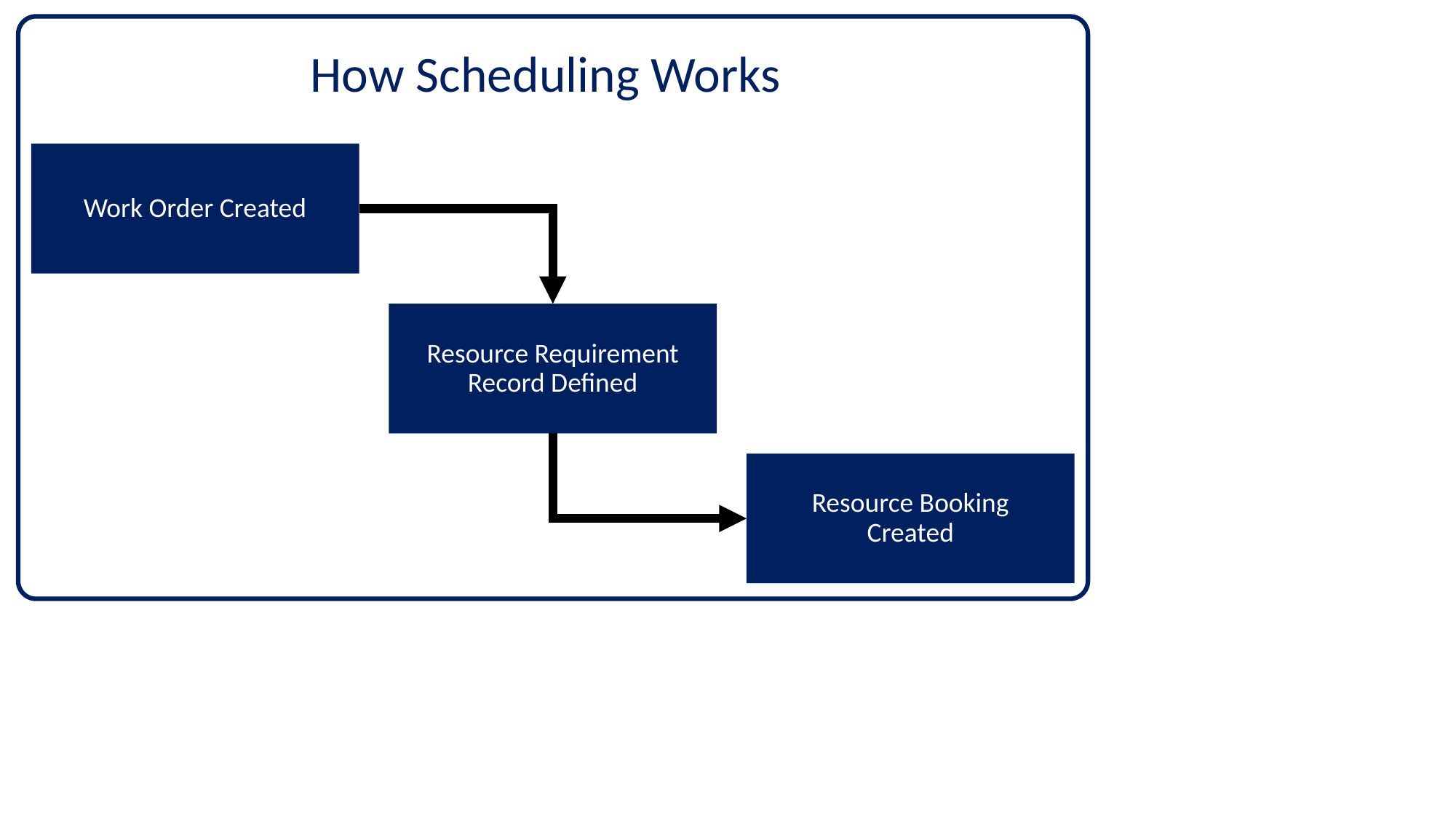

How Scheduling Works
Work Order Created
Resource Requirement Record Defined
Resource Booking Created